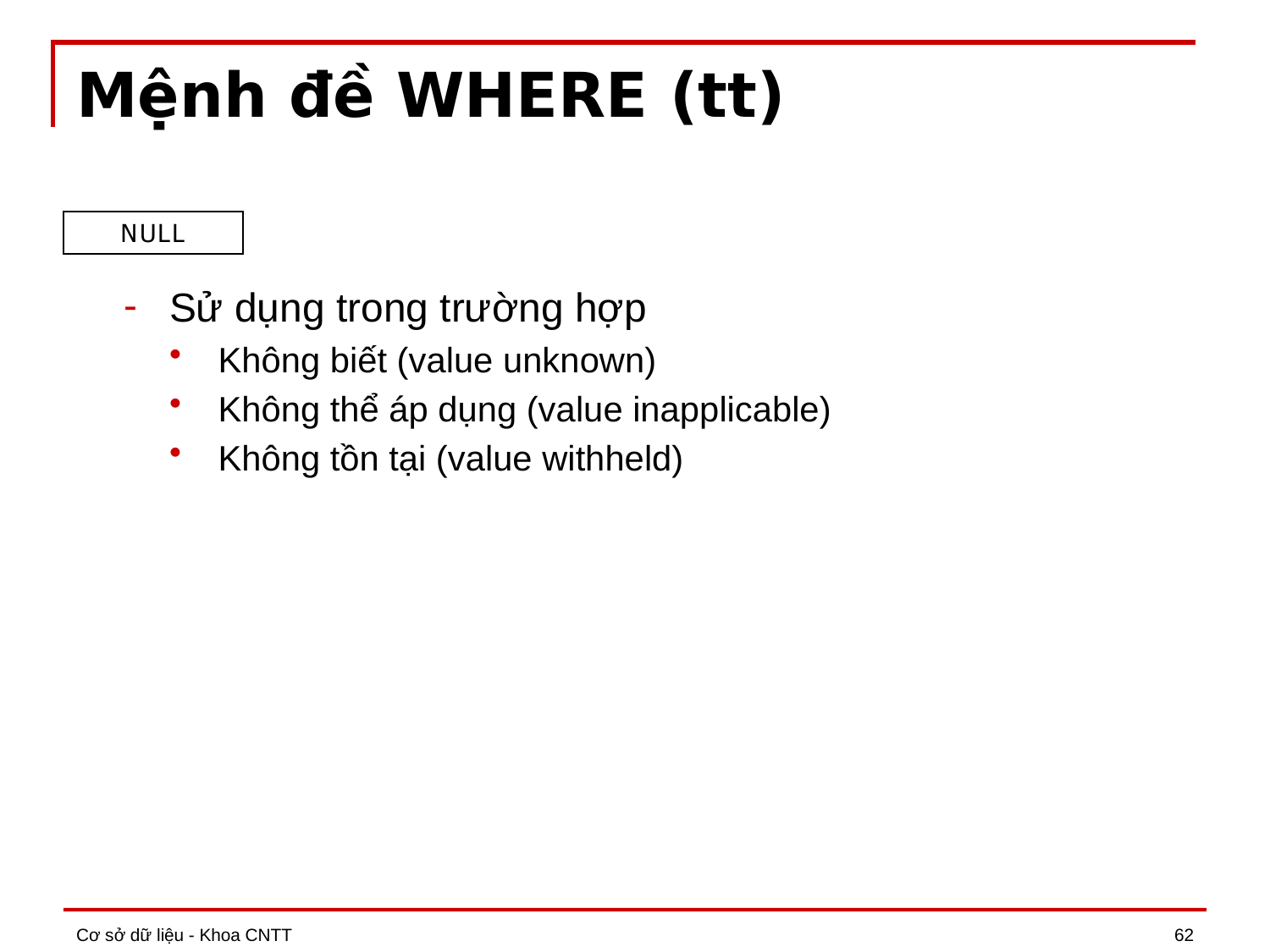

# Mệnh đề WHERE (tt)
NULL
Sử dụng trong trường hợp
Không biết (value unknown)
Không thể áp dụng (value inapplicable)
Không tồn tại (value withheld)
Cơ sở dữ liệu - Khoa CNTT
62